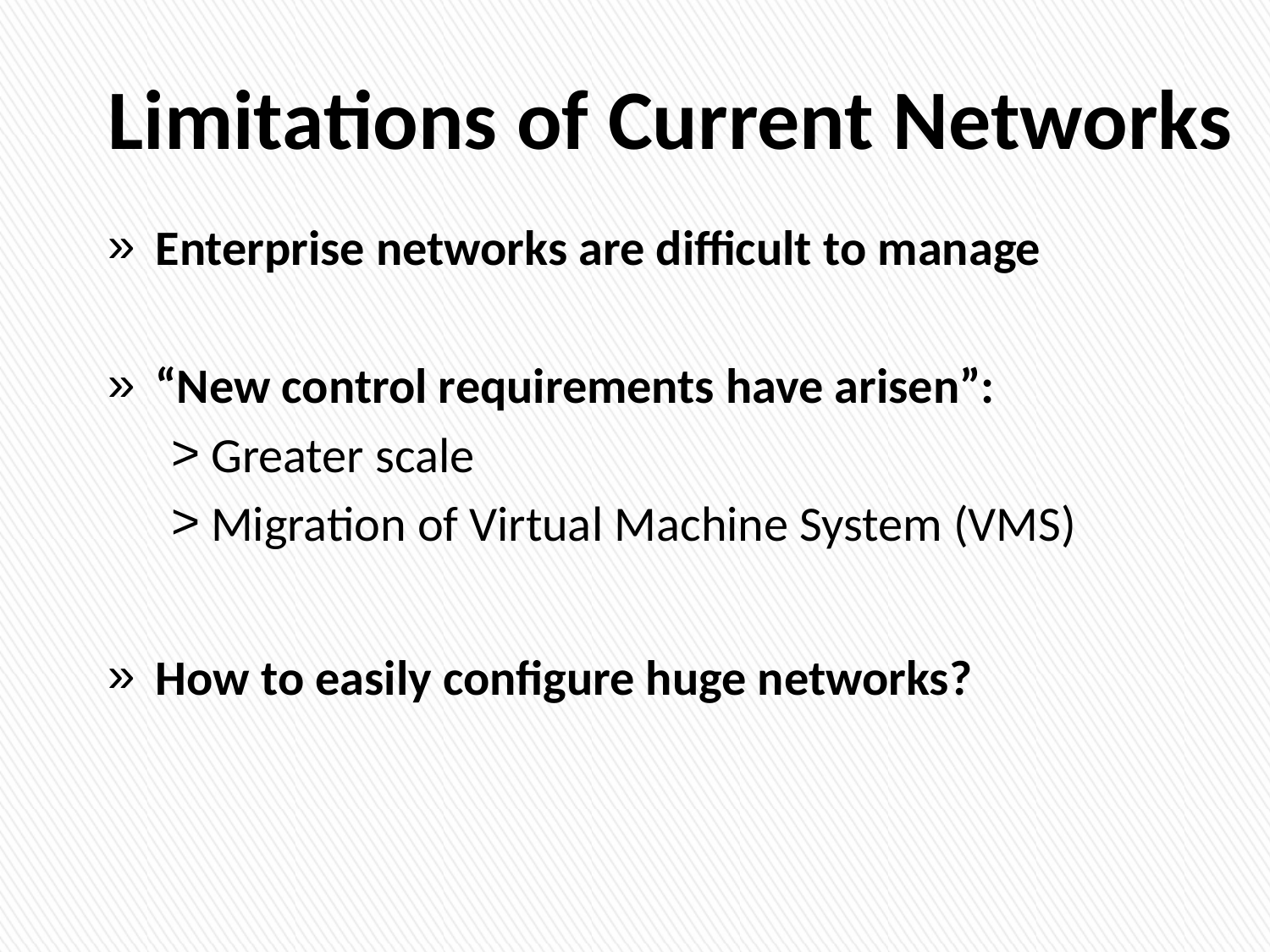

# Limitations of Current Networks
Enterprise networks are difficult to manage

“New control requirements have arisen”:
Greater scale
Migration of Virtual Machine System (VMS)

How to easily configure huge networks?
3